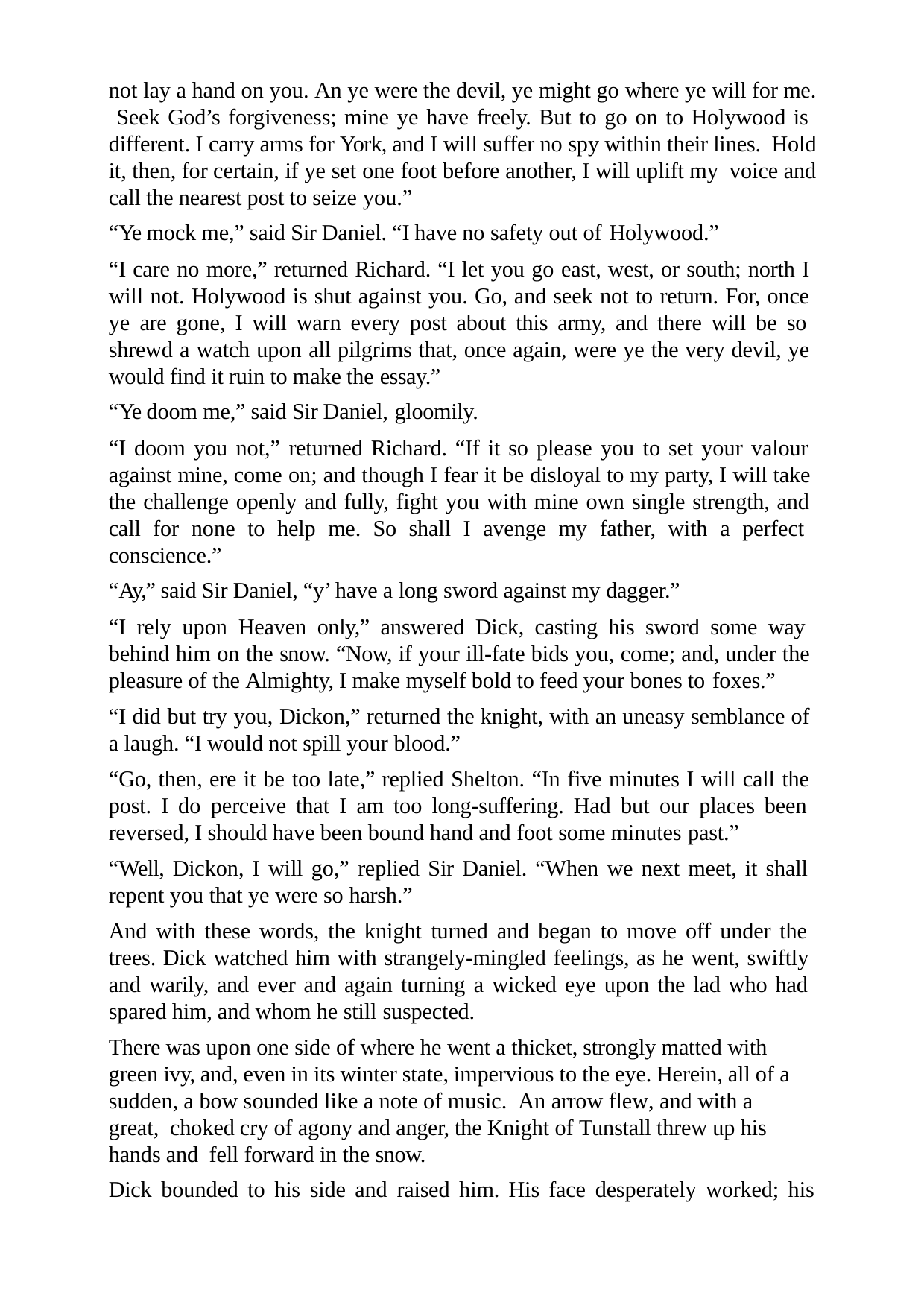

not lay a hand on you. An ye were the devil, ye might go where ye will for me.  Seek God’s forgiveness; mine ye have freely. But to go on to Holywood is  different. I carry arms for York, and I will suffer no spy within their lines.  Hold it, then, for certain, if ye set one foot before another, I will uplift my  voice and call the nearest post to seize you.”
“Ye mock me,” said Sir Daniel. “I have no safety out of Holywood.”
“I care no more,” returned Richard. “I let you go east, west, or south; north I  will not. Holywood is shut against you. Go, and seek not to return. For, once  ye are gone, I will warn every post about this army, and there will be so  shrewd a watch upon all pilgrims that, once again, were ye the very devil, ye  would find it ruin to make the essay.”
“Ye doom me,” said Sir Daniel, gloomily.
“I doom you not,” returned Richard. “If it so please you to set your valour  against mine, come on; and though I fear it be disloyal to my party, I will take  the challenge openly and fully, fight you with mine own single strength, and  call for none to help me. So shall I avenge my father, with a perfect  conscience.”
“Ay,” said Sir Daniel, “y’ have a long sword against my dagger.”
“I rely upon Heaven only,” answered Dick, casting his sword some way  behind him on the snow. “Now, if your ill-fate bids you, come; and, under the  pleasure of the Almighty, I make myself bold to feed your bones to foxes.”
“I did but try you, Dickon,” returned the knight, with an uneasy semblance of  a laugh. “I would not spill your blood.”
“Go, then, ere it be too late,” replied Shelton. “In five minutes I will call the  post. I do perceive that I am too long-suffering. Had but our places been  reversed, I should have been bound hand and foot some minutes past.”
“Well, Dickon, I will go,” replied Sir Daniel. “When we next meet, it shall  repent you that ye were so harsh.”
And with these words, the knight turned and began to move off under the  trees. Dick watched him with strangely-mingled feelings, as he went, swiftly  and warily, and ever and again turning a wicked eye upon the lad who had  spared him, and whom he still suspected.
There was upon one side of where he went a thicket, strongly matted with  green ivy, and, even in its winter state, impervious to the eye. Herein, all of a  sudden, a bow sounded like a note of music.  An arrow flew, and with a	great,  choked cry of agony and anger, the Knight of Tunstall threw up his hands and  fell forward in the snow.
Dick bounded to his side and raised him. His face desperately worked; his